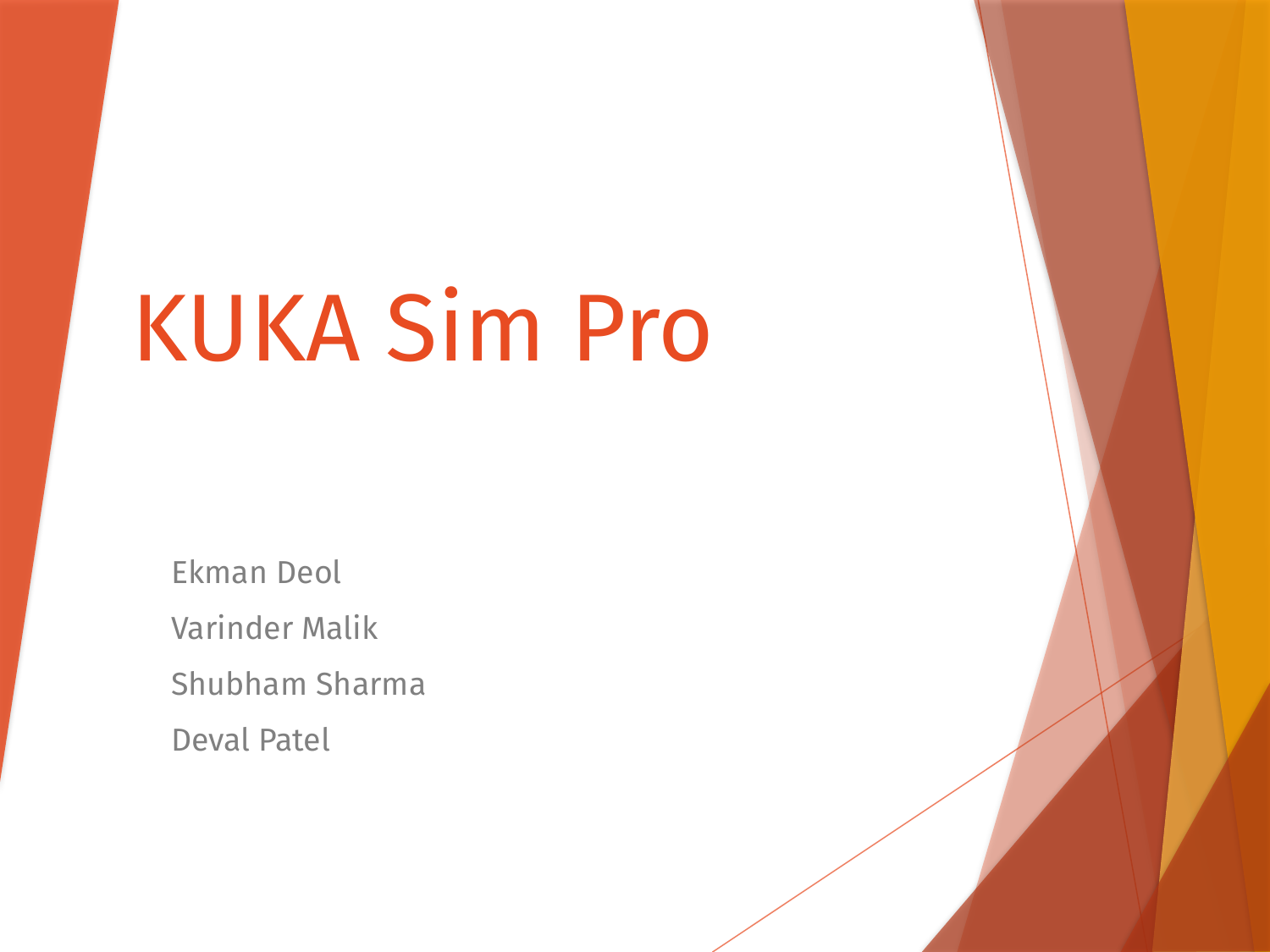

# KUKA Sim Pro
Ekman Deol
Varinder Malik
Shubham Sharma
Deval Patel